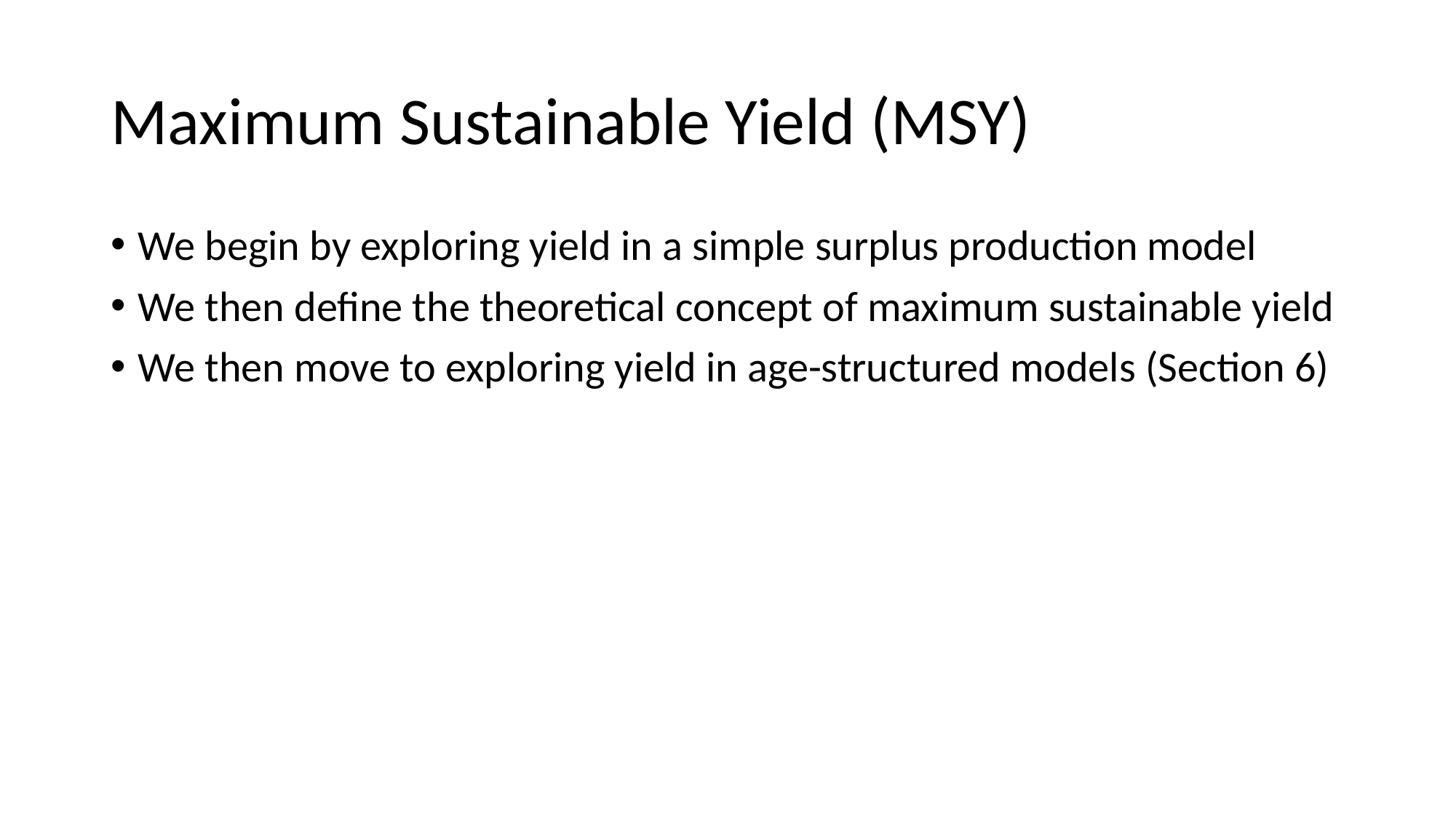

# Maximum Sustainable Yield (MSY)
We begin by exploring yield in a simple surplus production model
We then define the theoretical concept of maximum sustainable yield
We then move to exploring yield in age-structured models (Section 6)